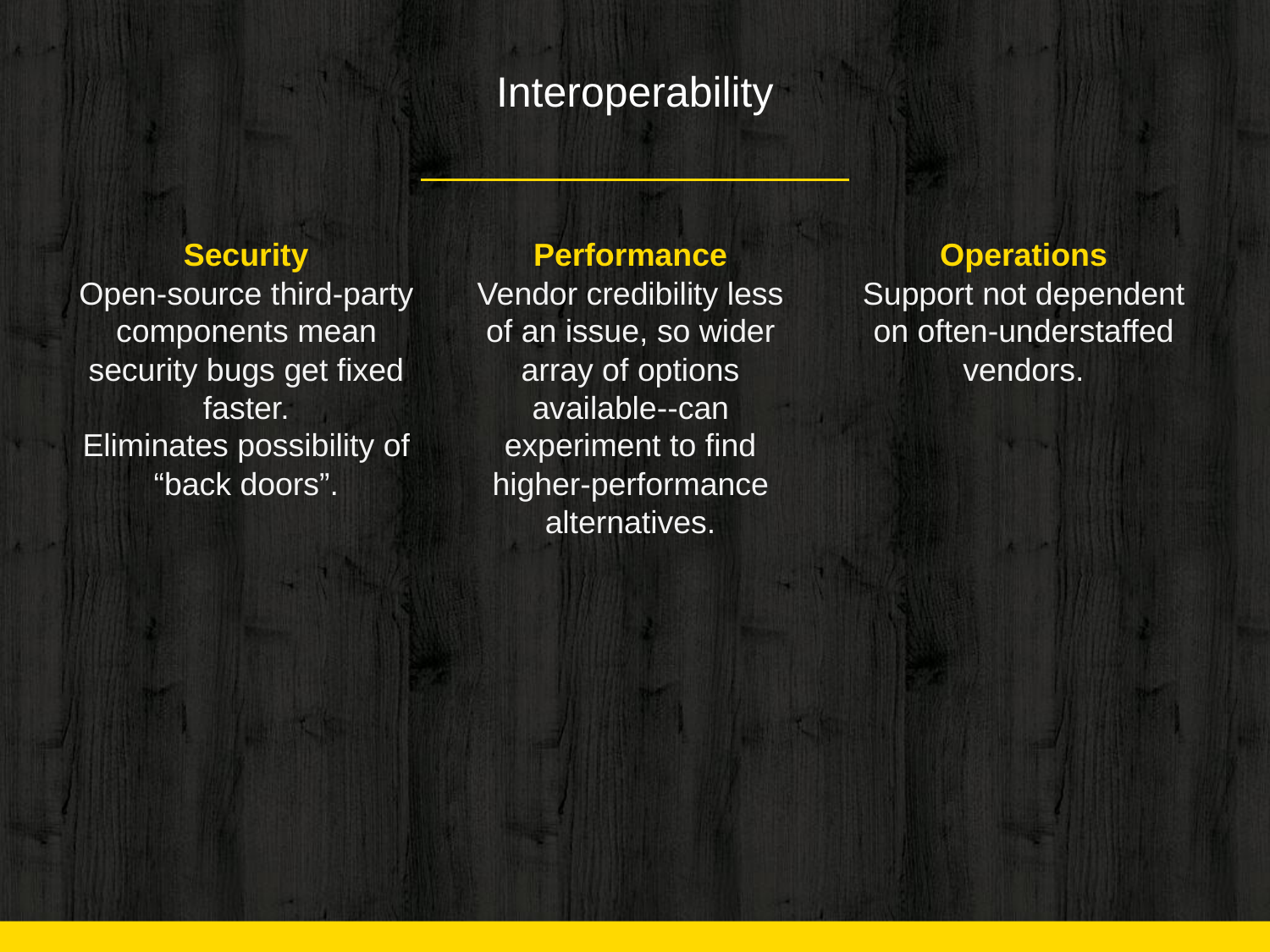

# Interoperability
Security
Open-source third-party components mean security bugs get fixed faster.
Eliminates possibility of “back doors”.
Performance
Vendor credibility less of an issue, so wider array of options available--can experiment to find higher-performance alternatives.
Operations
Support not dependent on often-understaffed vendors.